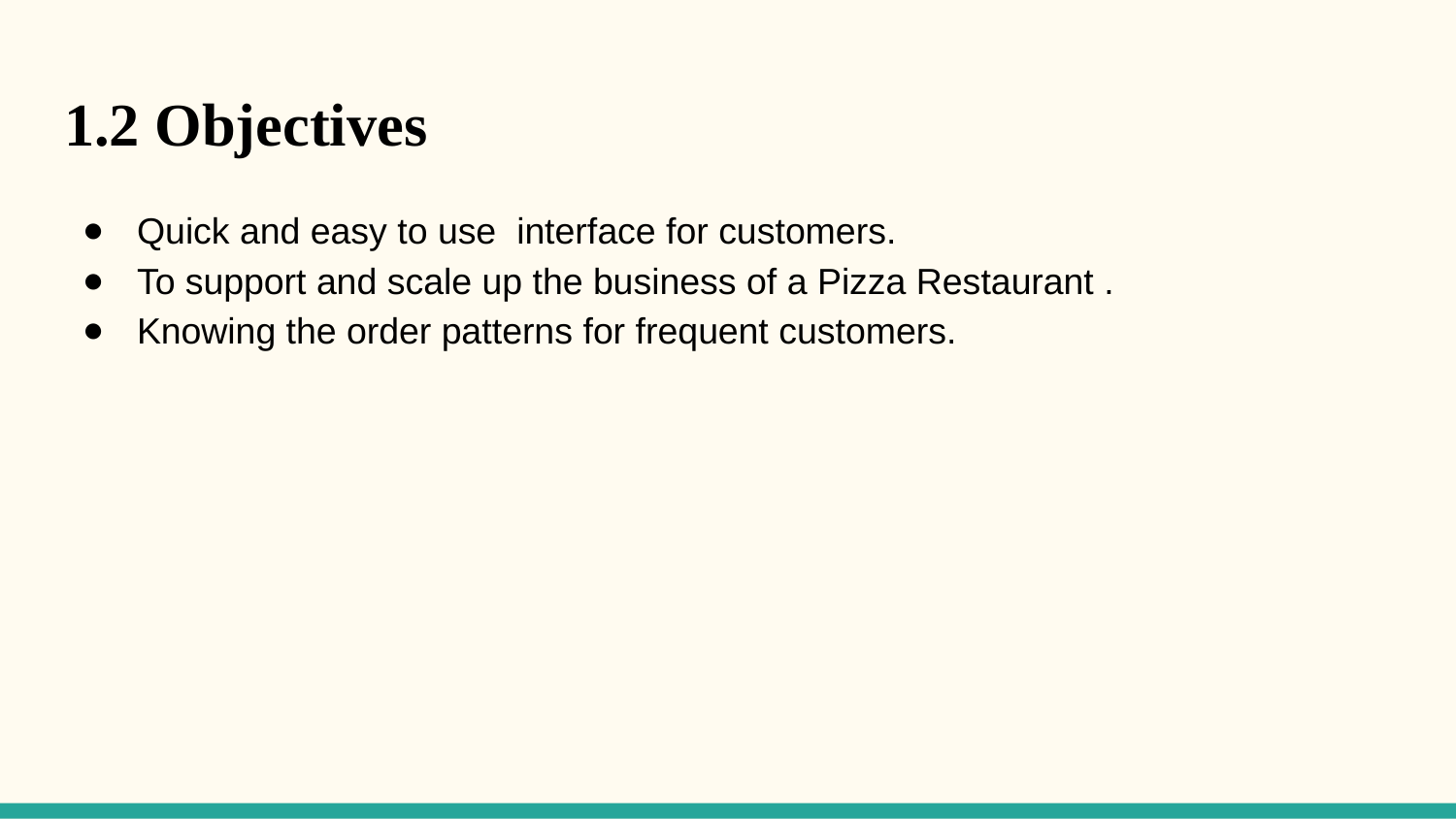

# 1.2 Objectives
Quick and easy to use  interface for customers.
To support and scale up the business of a Pizza Restaurant .
Knowing the order patterns for frequent customers.